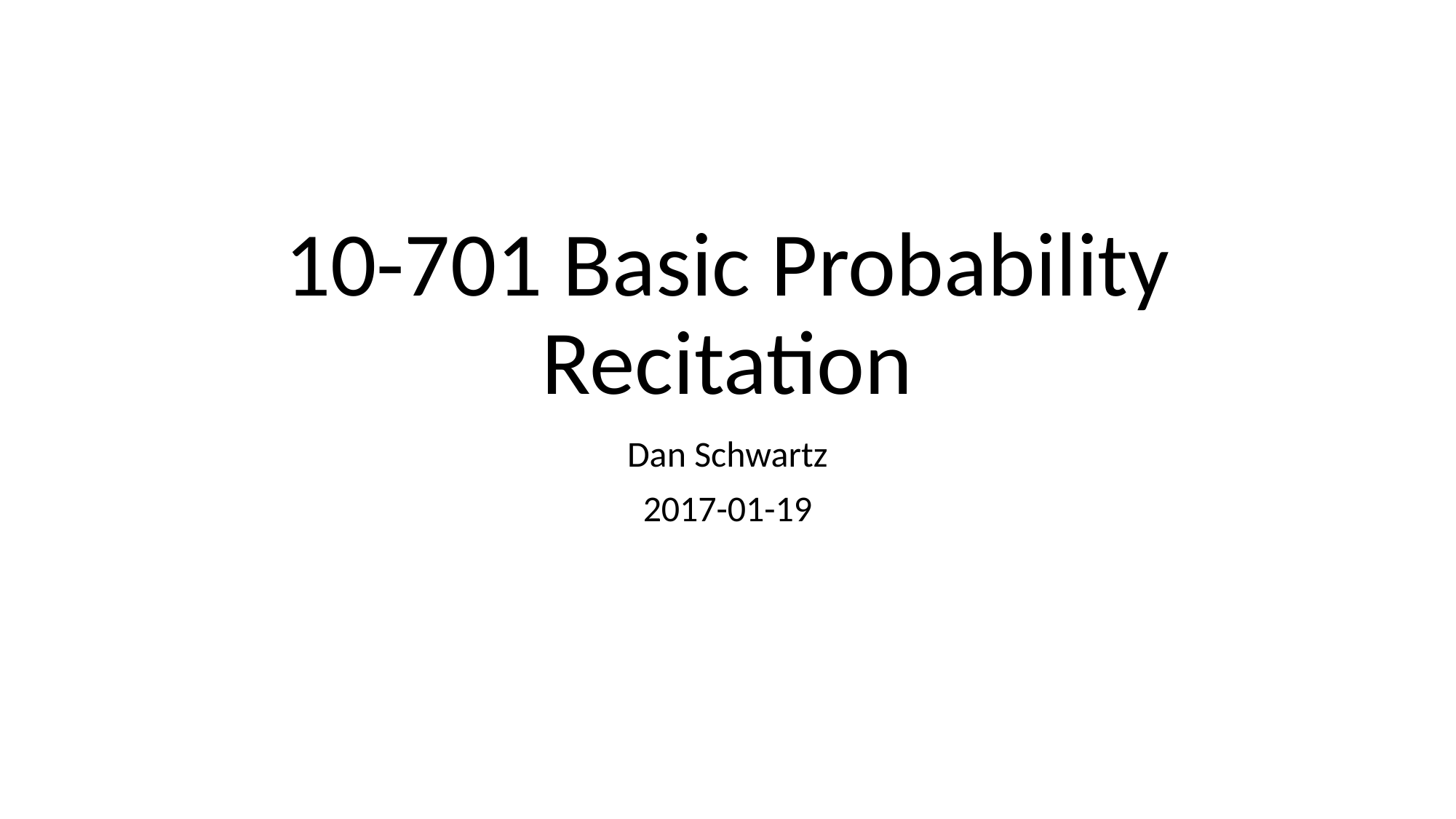

# 10-701 Basic Probability Recitation
Dan Schwartz
2017-01-19